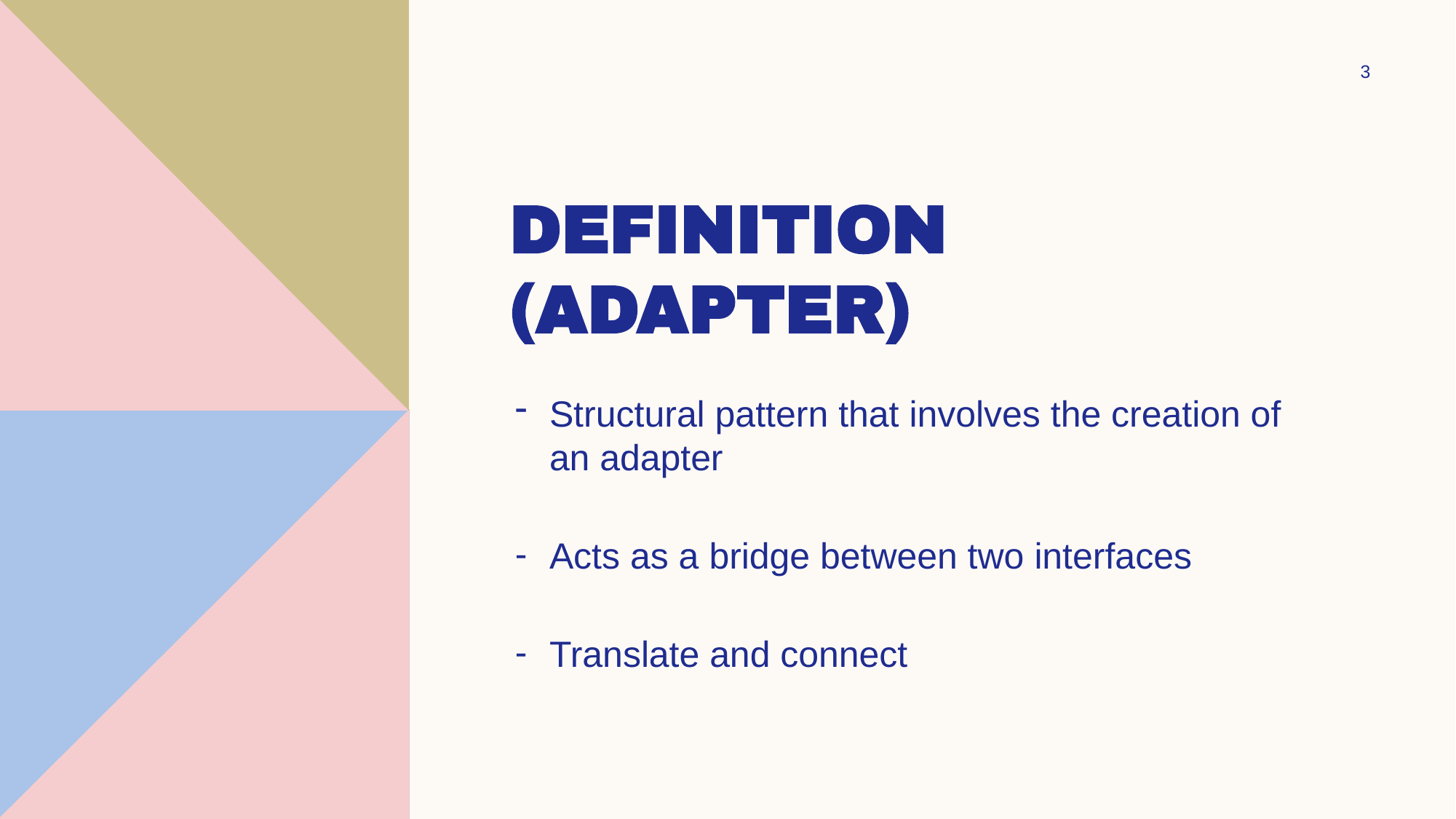

3
# Definition (adapter)
Structural pattern that involves the creation of an adapter

Acts as a bridge between two interfaces

Translate and connect